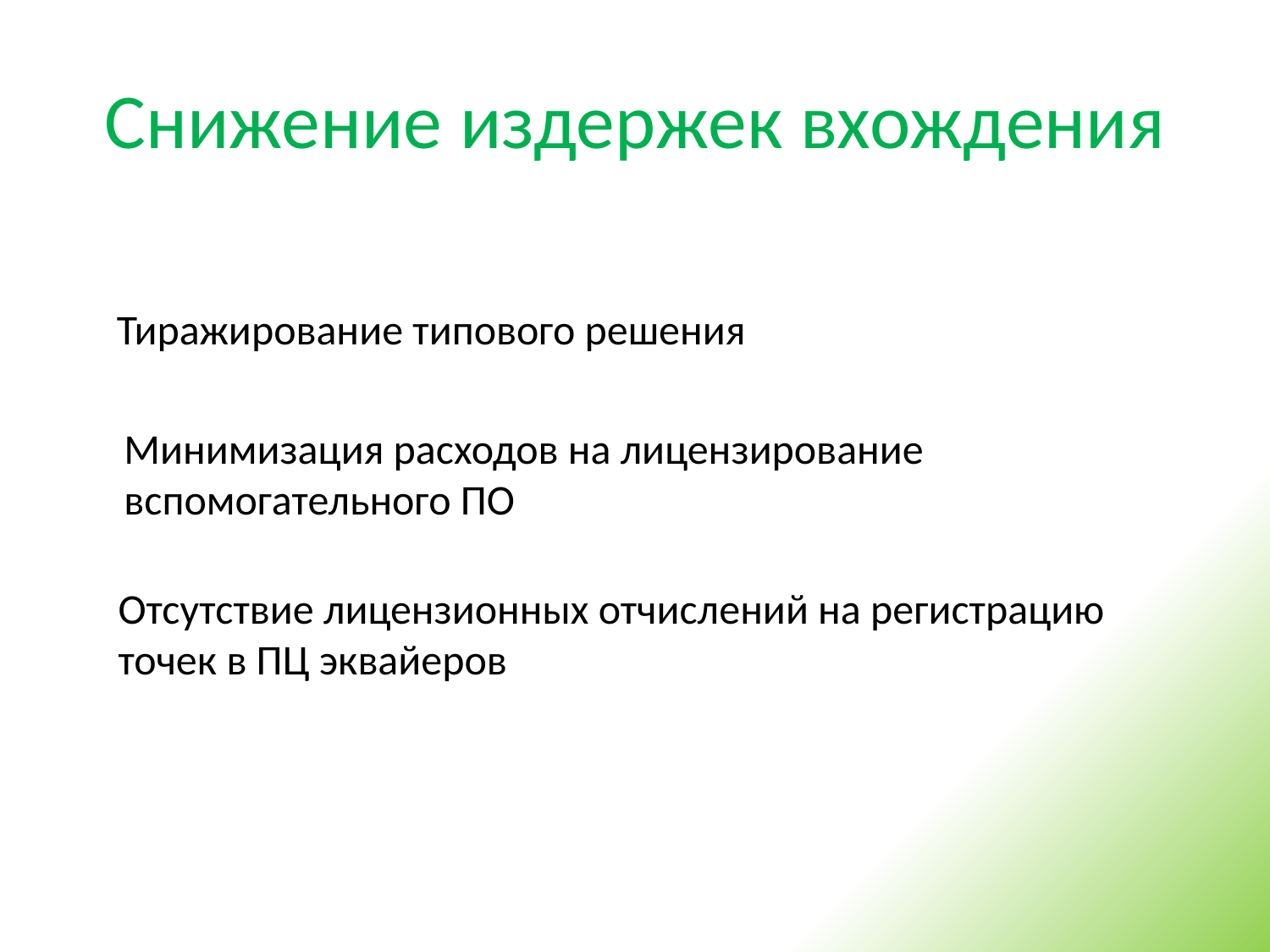

# Снижение издержек вхождения
Тиражирование типового решения
Минимизация расходов на лицензирование
вспомогательного ПО
Отсутствие лицензионных отчислений на регистрацию
точек в ПЦ эквайеров